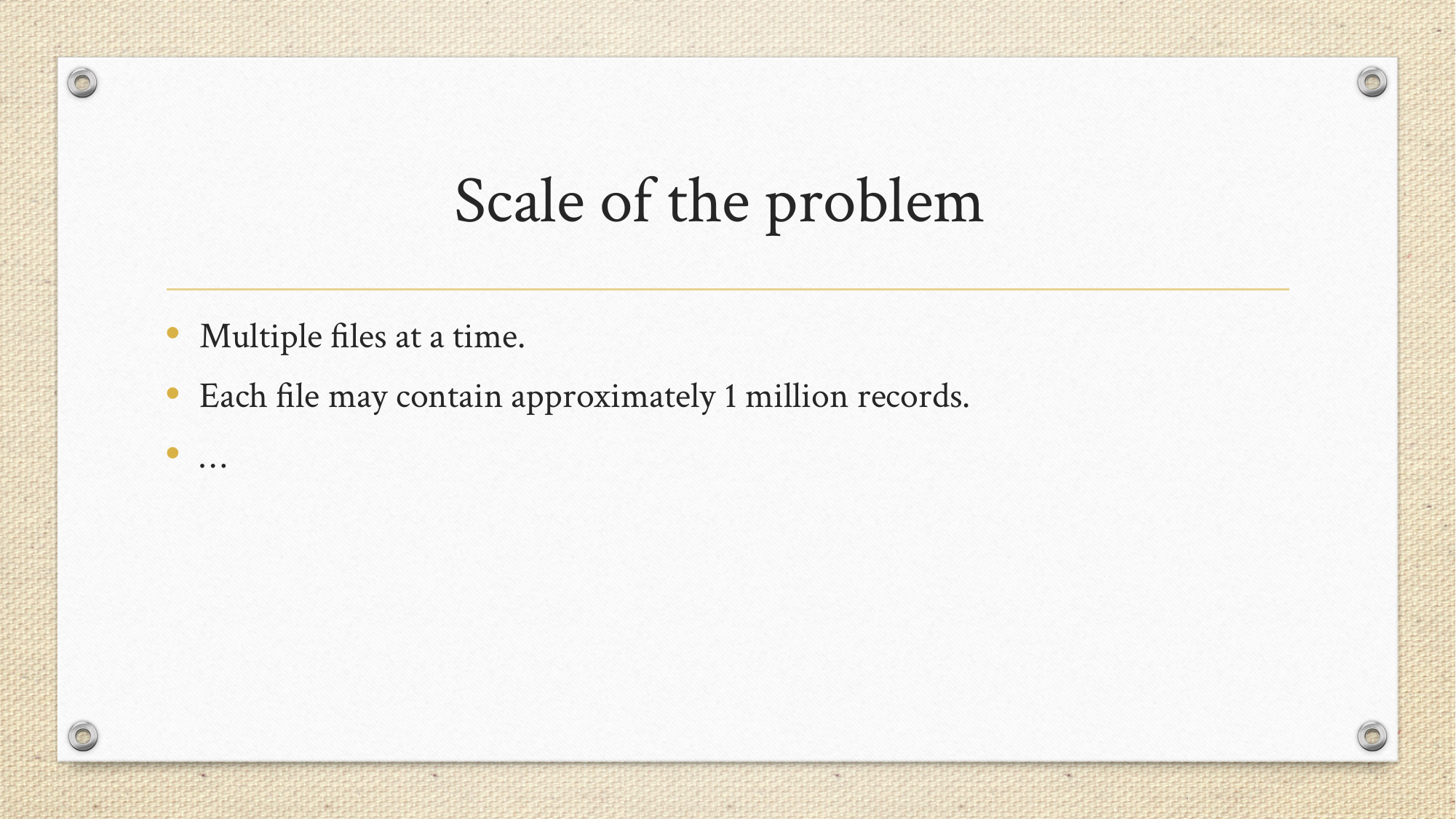

# Scale of the problem
Multiple files at a time.
Each file may contain approximately 1 million records.
…